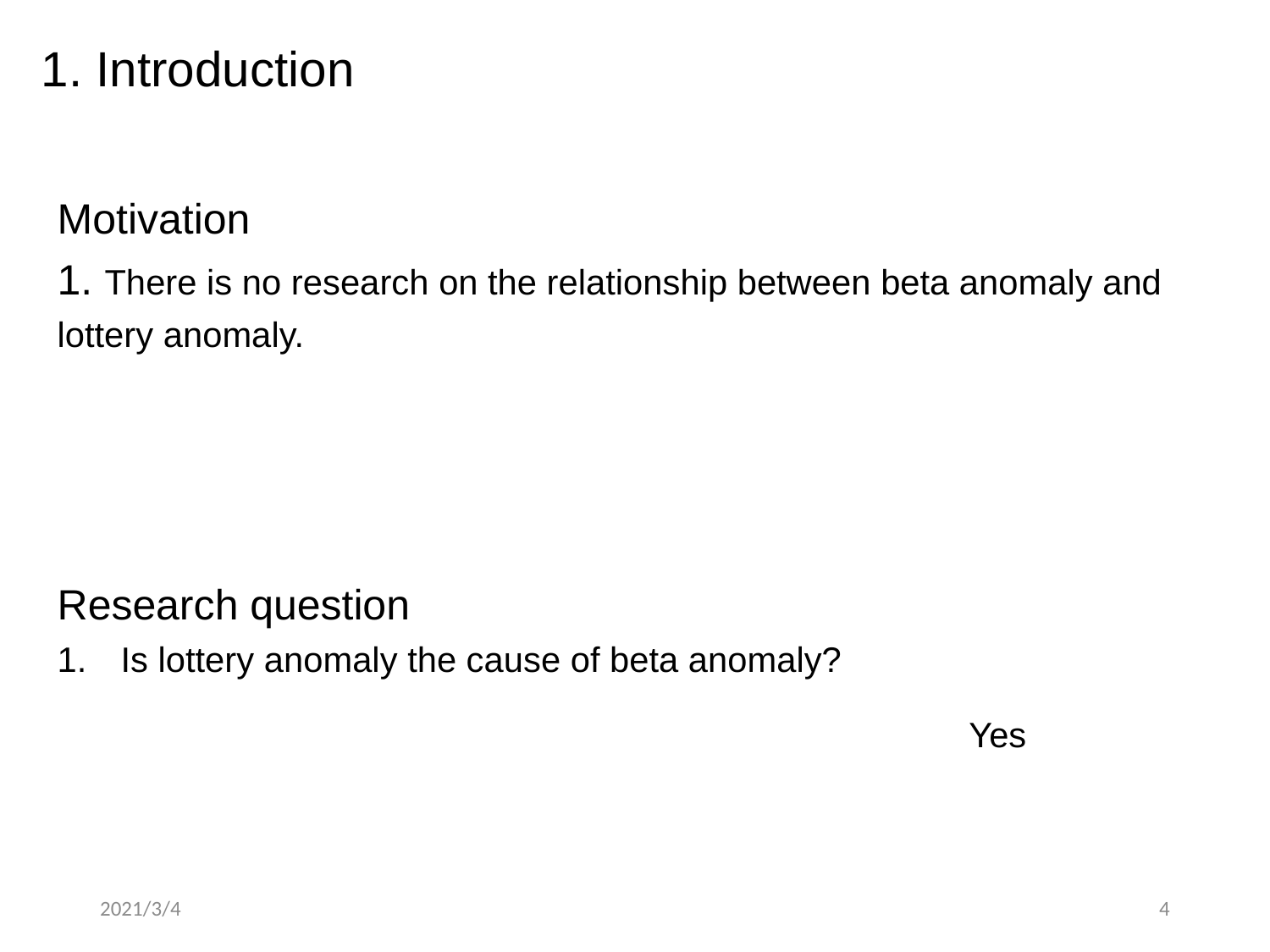

1. Introduction
Motivation
1. There is no research on the relationship between beta anomaly and lottery anomaly.
Research question
Is lottery anomaly the cause of beta anomaly?

Yes
2021/3/4
4